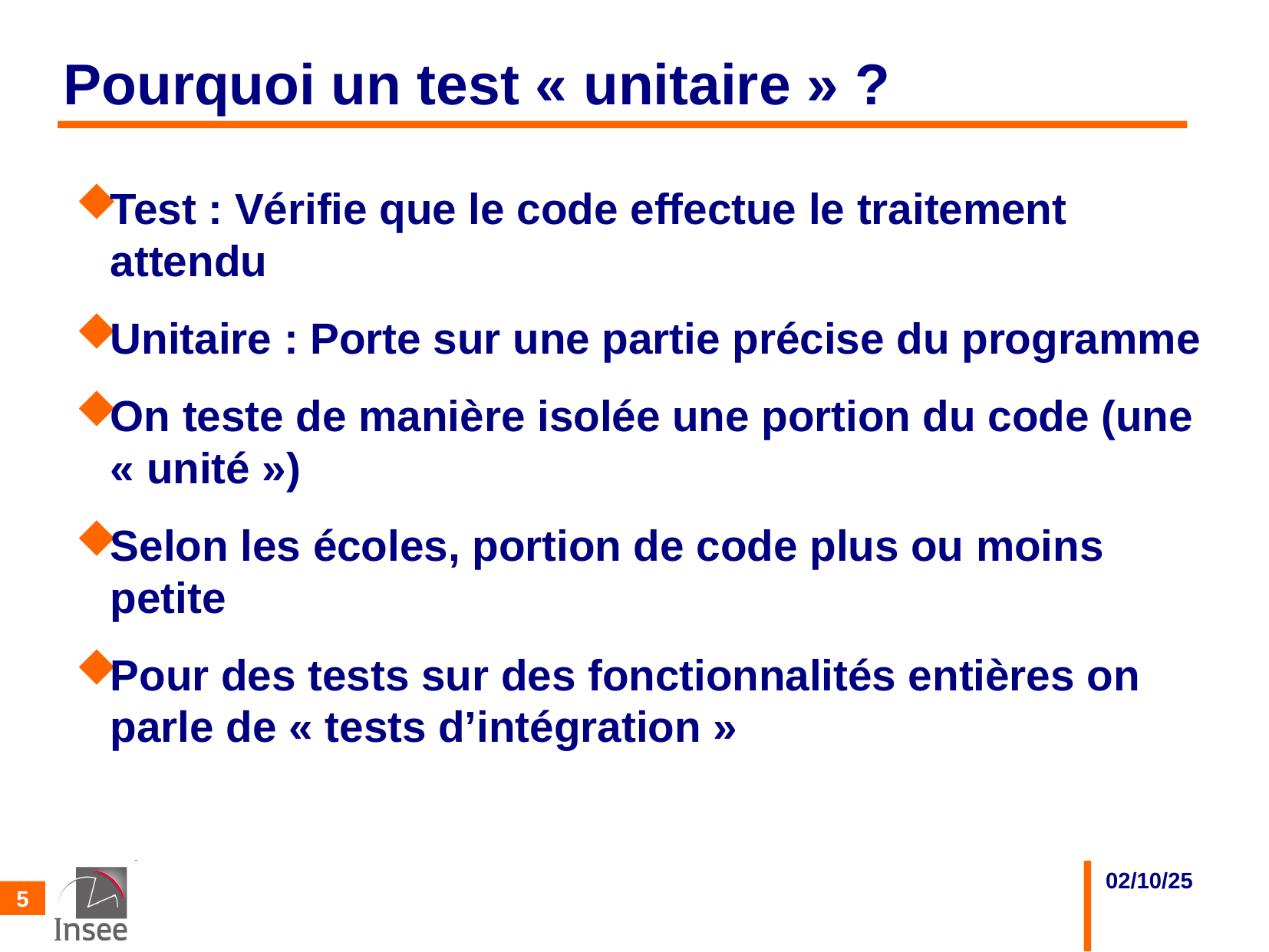

# Pourquoi un test « unitaire » ?

Test : Vérifie que le code effectue le traitement attendu
Unitaire : Porte sur une partie précise du programme
On teste de manière isolée une portion du code (une « unité »)
Selon les écoles, portion de code plus ou moins petite
Pour des tests sur des fonctionnalités entières on parle de « tests d’intégration »
02/10/25
5